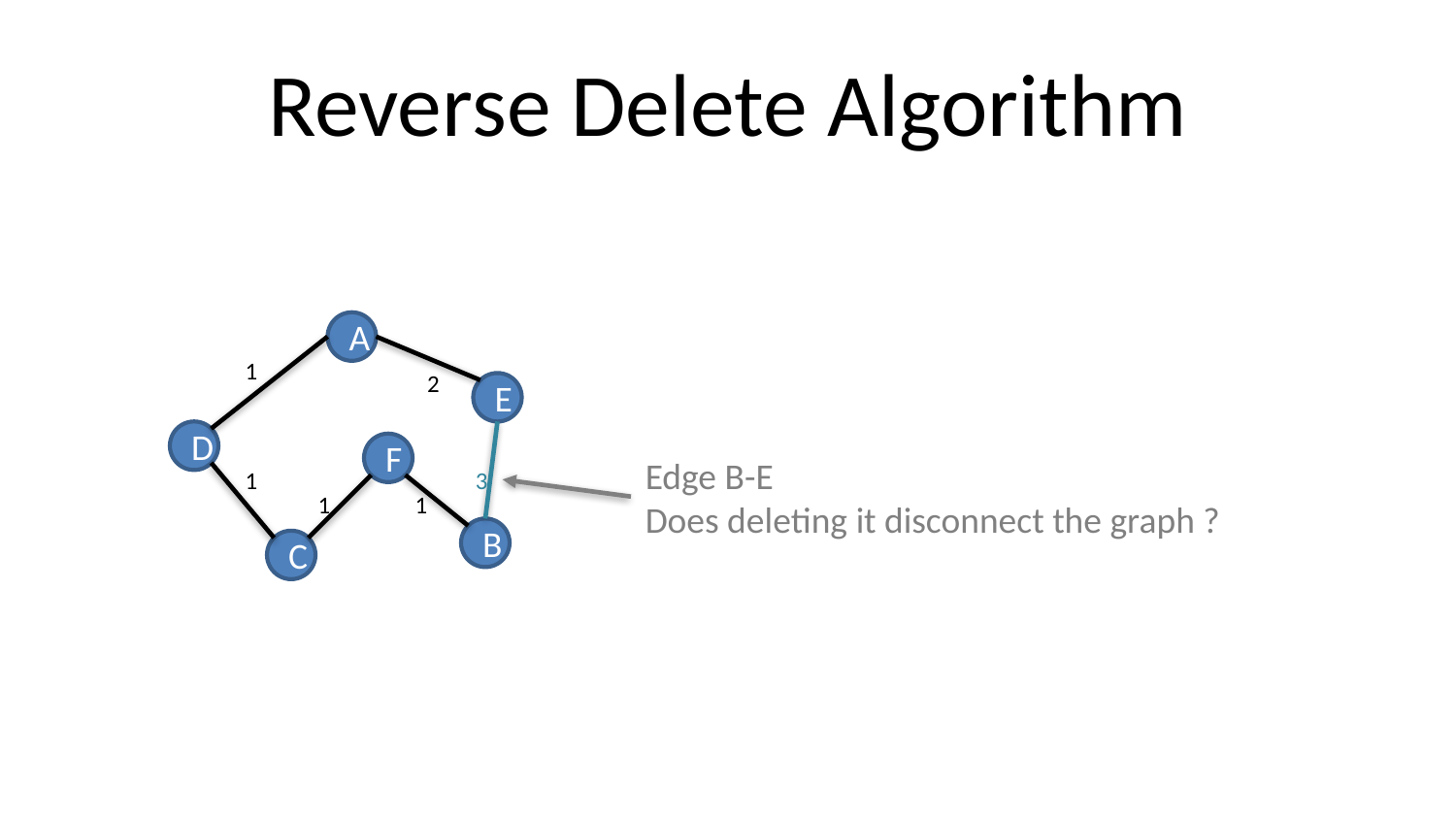

# Reverse Delete Algorithm
A
1
2
E
D
F
Edge B-E
Does deleting it disconnect the graph ?
1
3
1
1
B
C